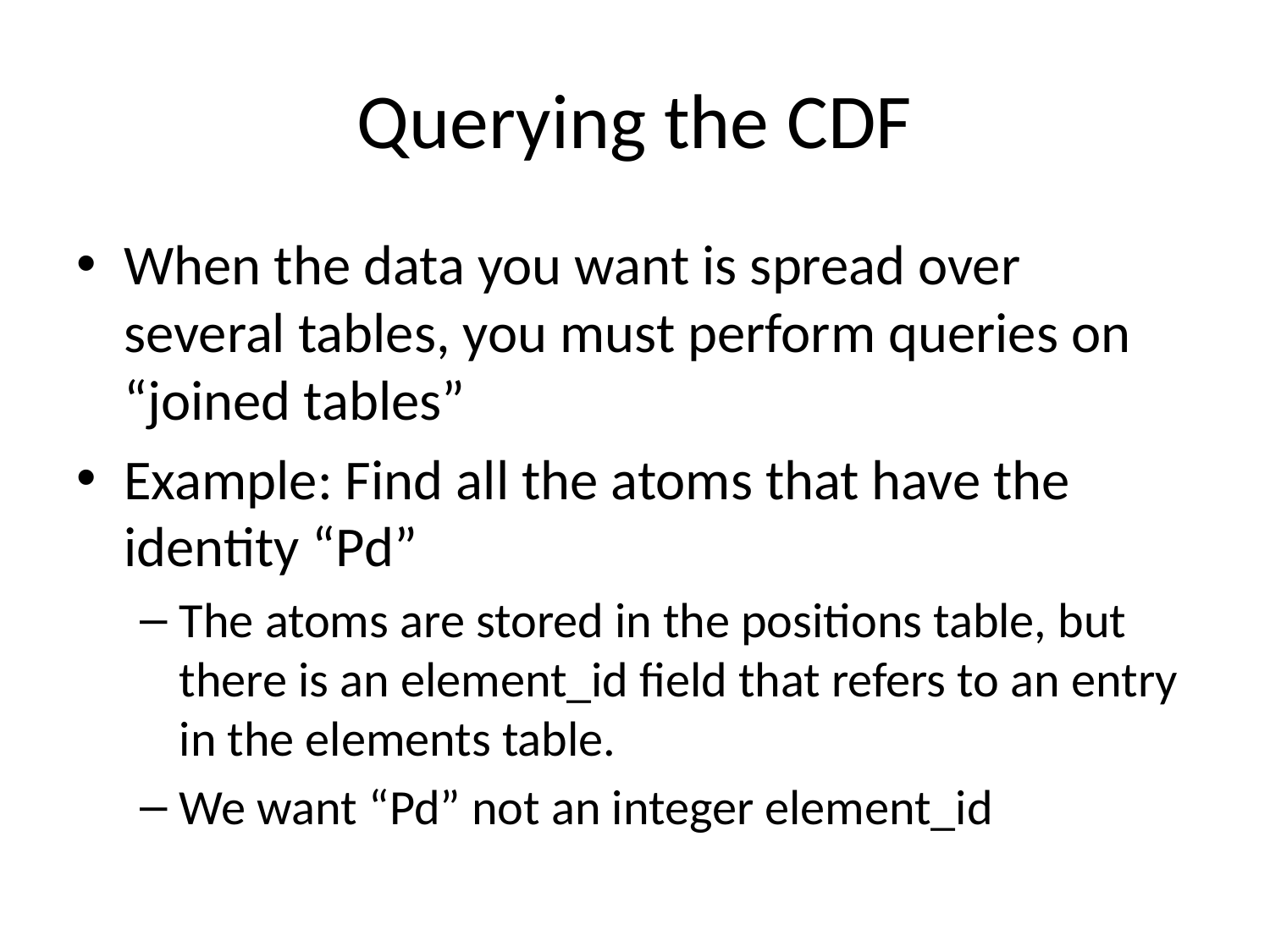

# Querying the CDF
When the data you want is spread over several tables, you must perform queries on “joined tables”
Example: Find all the atoms that have the identity “Pd”
The atoms are stored in the positions table, but there is an element_id field that refers to an entry in the elements table.
We want “Pd” not an integer element_id